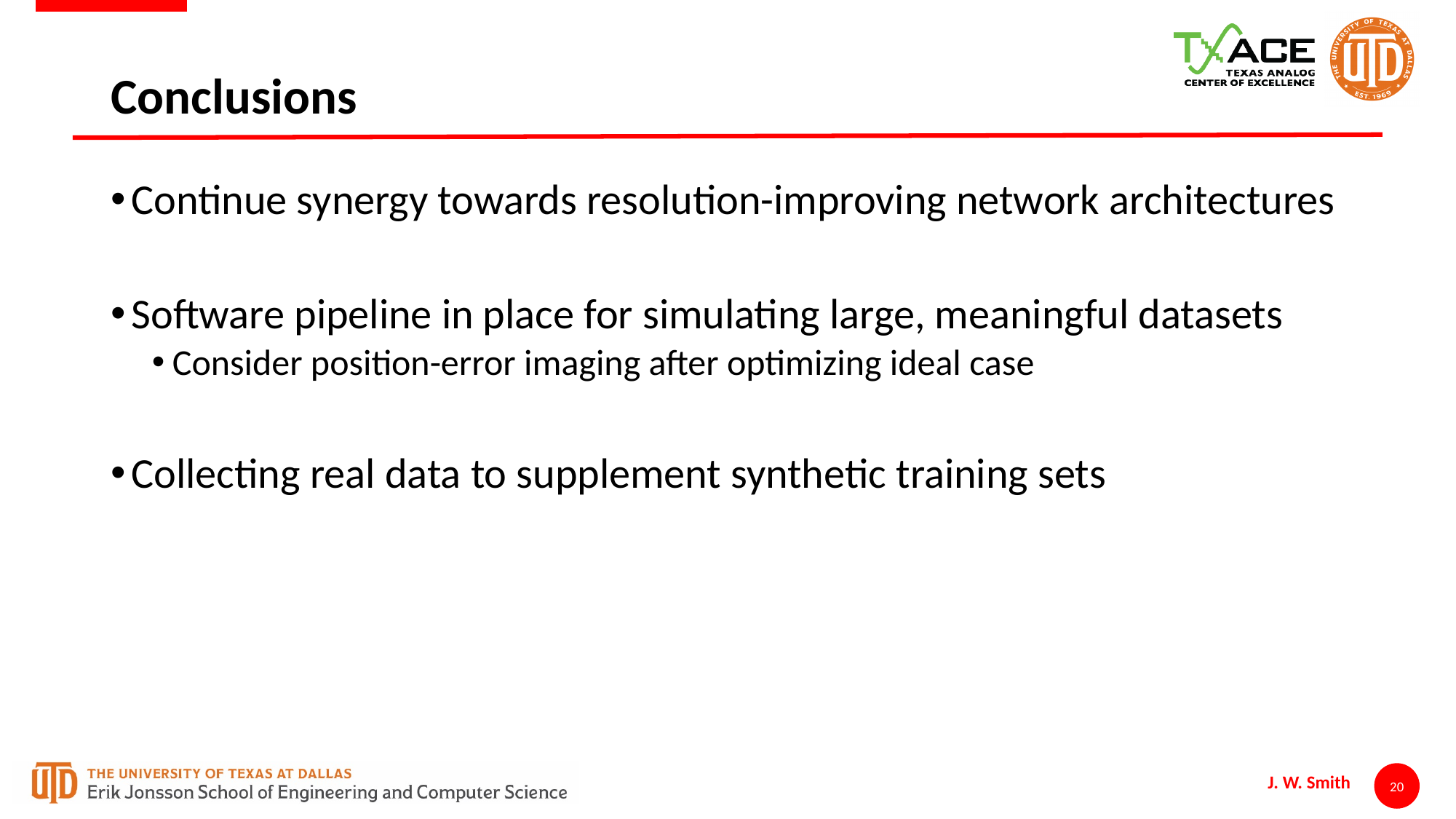

# Conclusions
Continue synergy towards resolution-improving network architectures

Software pipeline in place for simulating large, meaningful datasets
Consider position-error imaging after optimizing ideal case

Collecting real data to supplement synthetic training sets